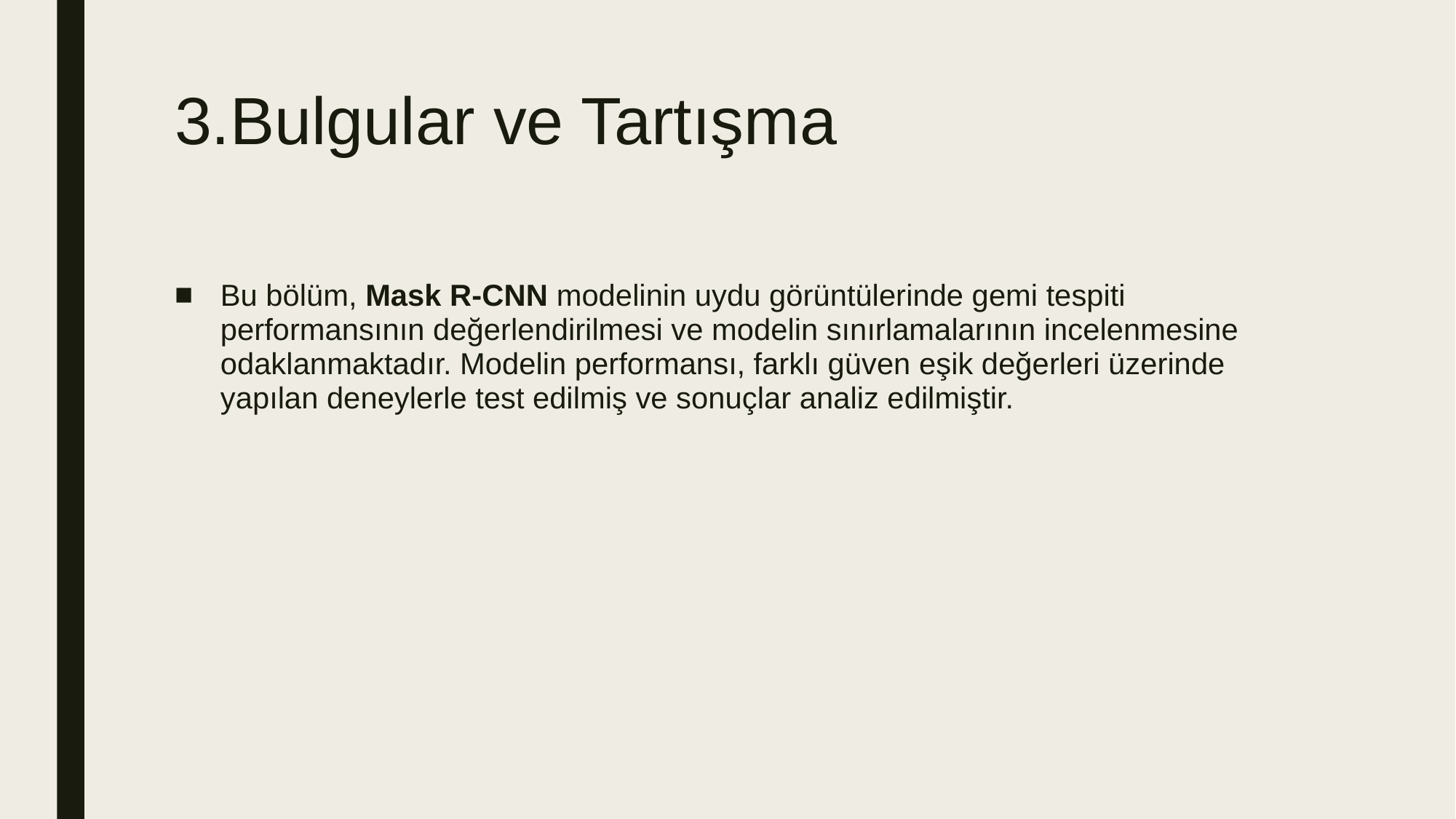

# 3.Bulgular ve Tartışma
Bu bölüm, Mask R-CNN modelinin uydu görüntülerinde gemi tespiti performansının değerlendirilmesi ve modelin sınırlamalarının incelenmesine odaklanmaktadır. Modelin performansı, farklı güven eşik değerleri üzerinde yapılan deneylerle test edilmiş ve sonuçlar analiz edilmiştir.